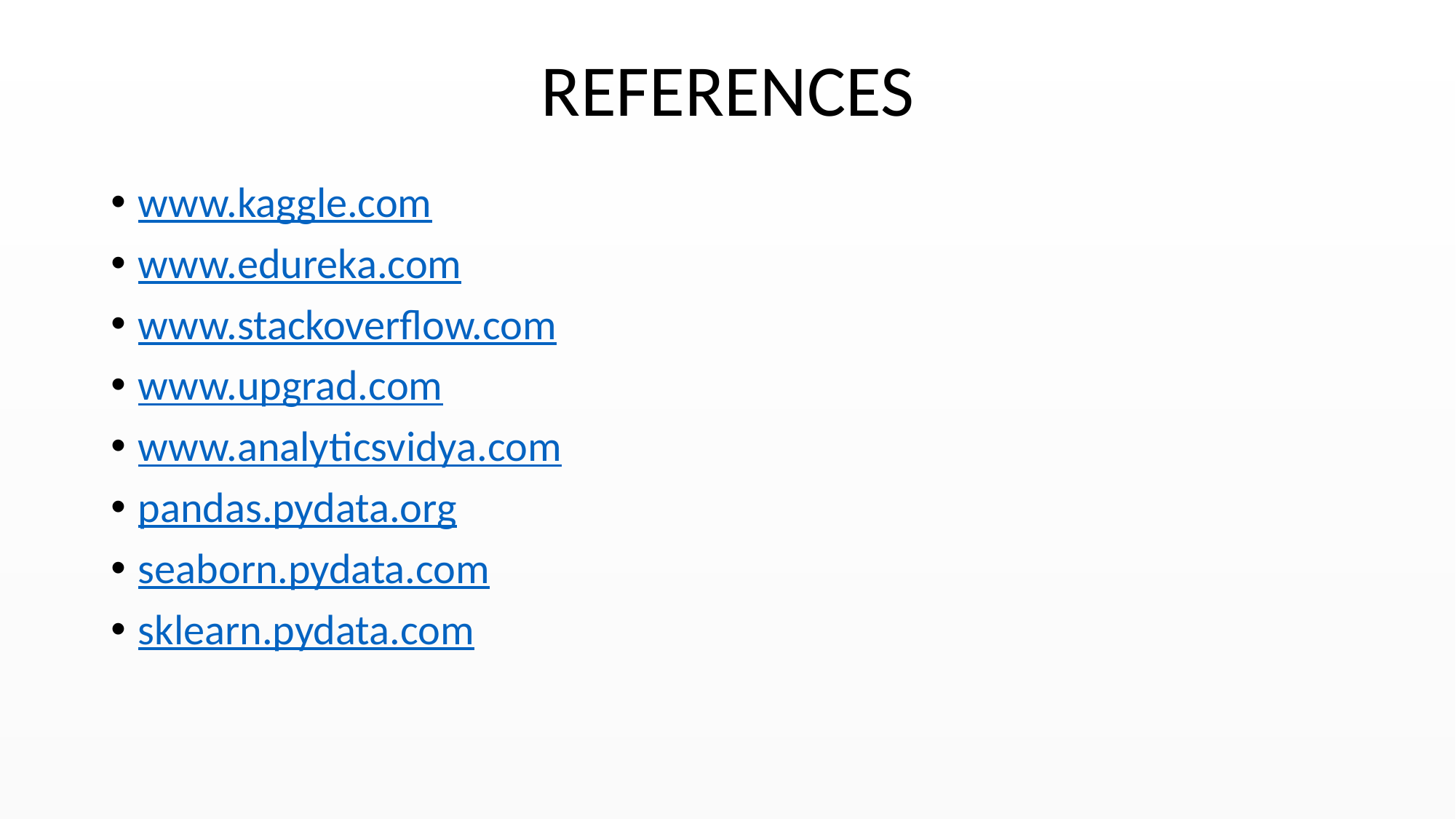

# REFERENCES
www.kaggle.com
www.edureka.com
www.stackoverflow.com
www.upgrad.com
www.analyticsvidya.com
pandas.pydata.org
seaborn.pydata.com
sklearn.pydata.com